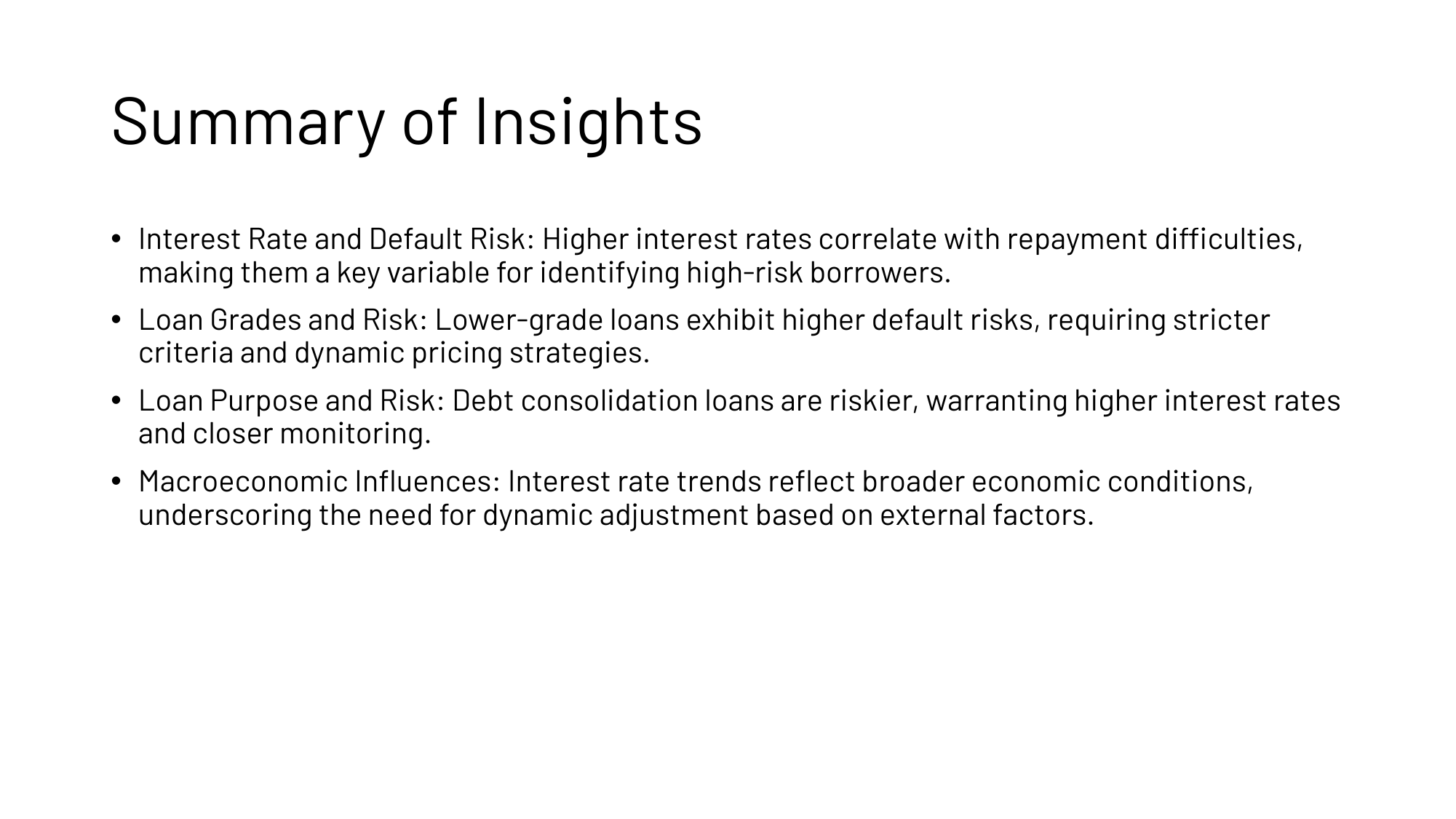

# Summary of Insights
Interest Rate and Default Risk: Higher interest rates correlate with repayment difficulties, making them a key variable for identifying high-risk borrowers.
Loan Grades and Risk: Lower-grade loans exhibit higher default risks, requiring stricter criteria and dynamic pricing strategies.
Loan Purpose and Risk: Debt consolidation loans are riskier, warranting higher interest rates and closer monitoring.
Macroeconomic Influences: Interest rate trends reflect broader economic conditions, underscoring the need for dynamic adjustment based on external factors.